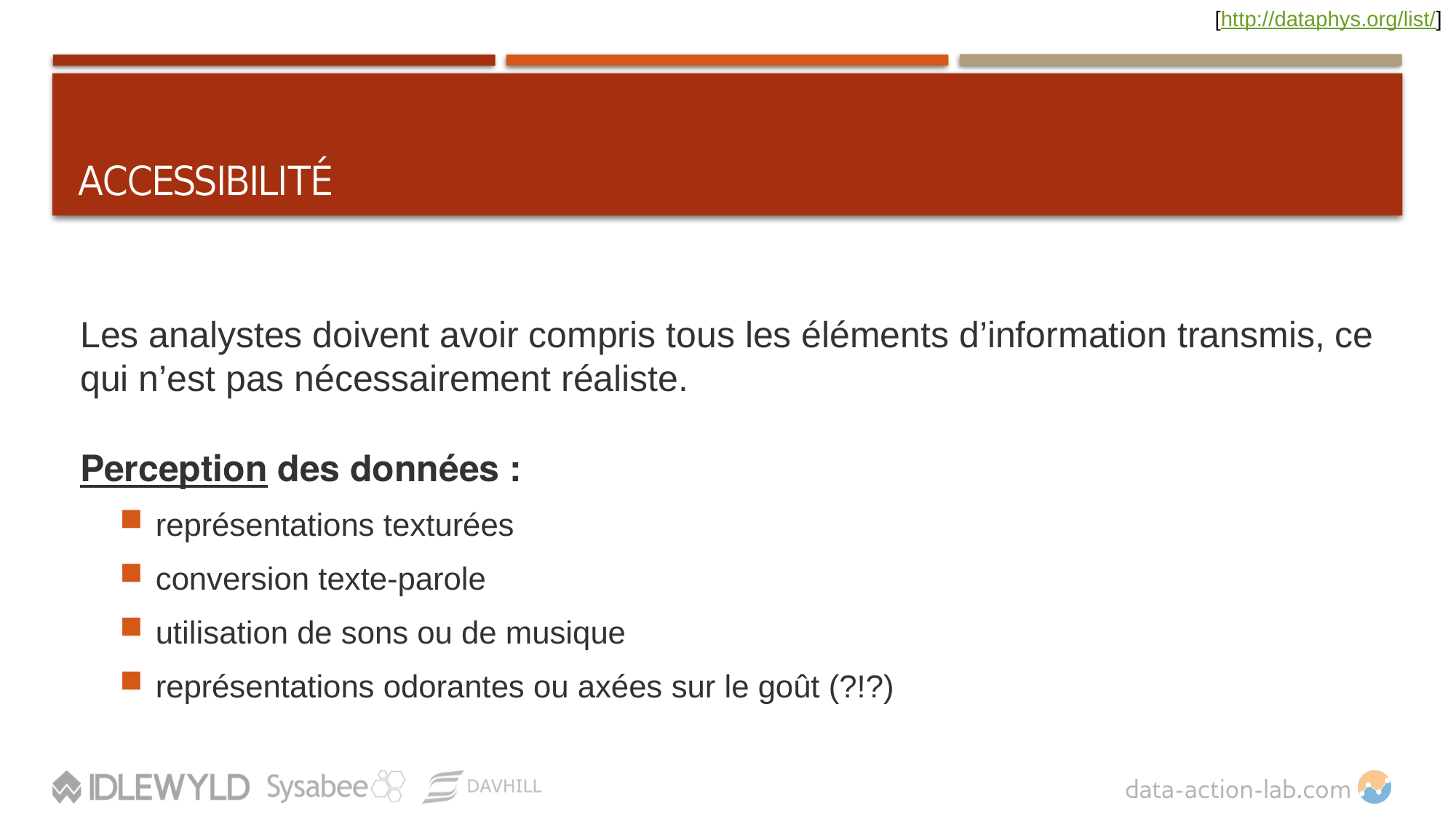

[http://dataphys.org/list/]
# ACCESSIBILITÉ
Les analystes doivent avoir compris tous les éléments d’information transmis, ce qui n’est pas nécessairement réaliste.

Perception des données :
représentations texturées
conversion texte-parole
utilisation de sons ou de musique
représentations odorantes ou axées sur le goût (?!?)